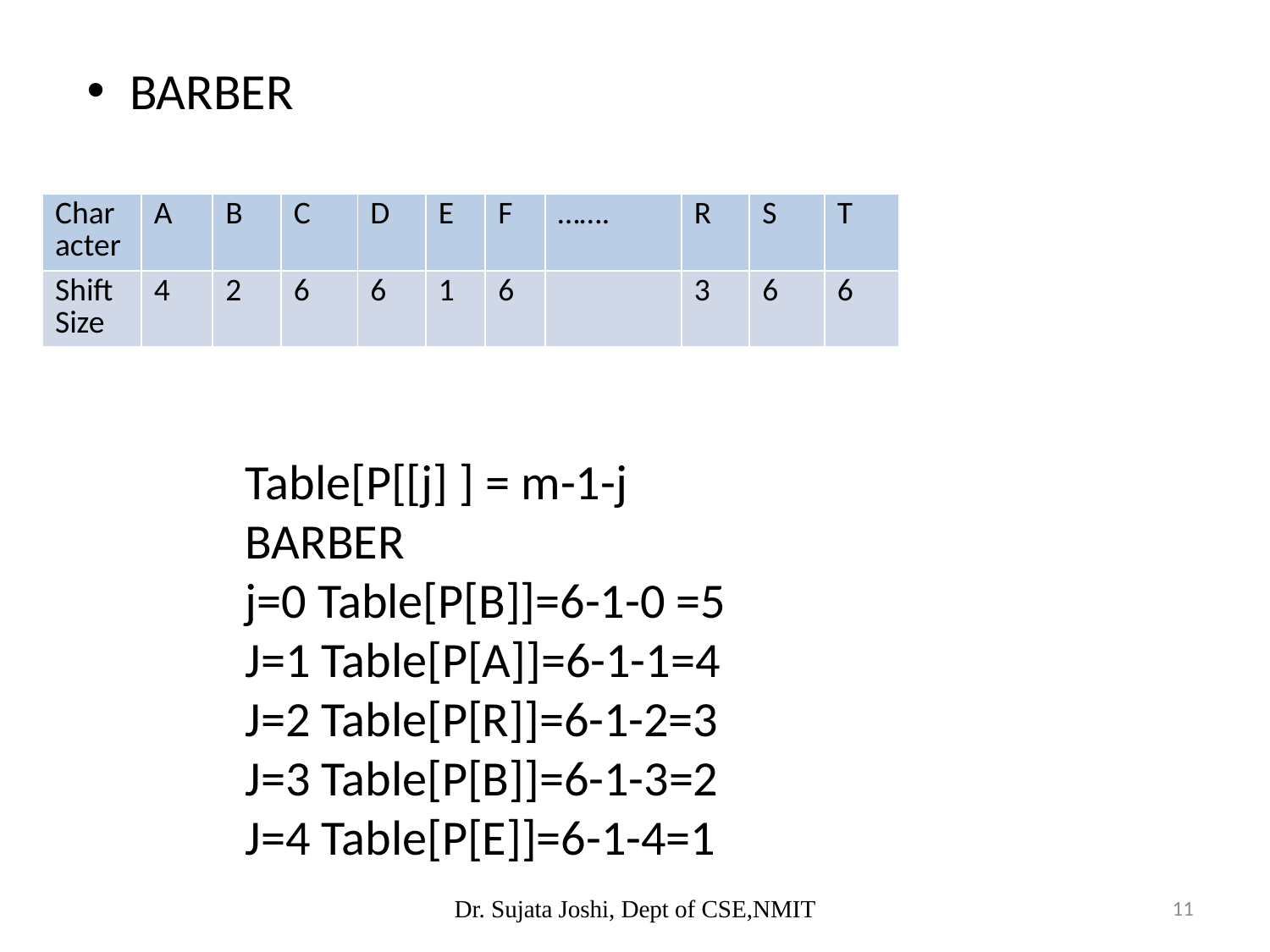

BARBER
| Character | A | B | C | D | E | F | ……. | R | S | T |
| --- | --- | --- | --- | --- | --- | --- | --- | --- | --- | --- |
| Shift Size | 4 | 2 | 6 | 6 | 1 | 6 |  | 3 | 6 | 6 |
Table[P[[j] ] = m-1-j
BARBER
j=0 Table[P[B]]=6-1-0 =5
J=1 Table[P[A]]=6-1-1=4
J=2 Table[P[R]]=6-1-2=3
J=3 Table[P[B]]=6-1-3=2
J=4 Table[P[E]]=6-1-4=1

Dr. Sujata Joshi, Dept of CSE,NMIT
11